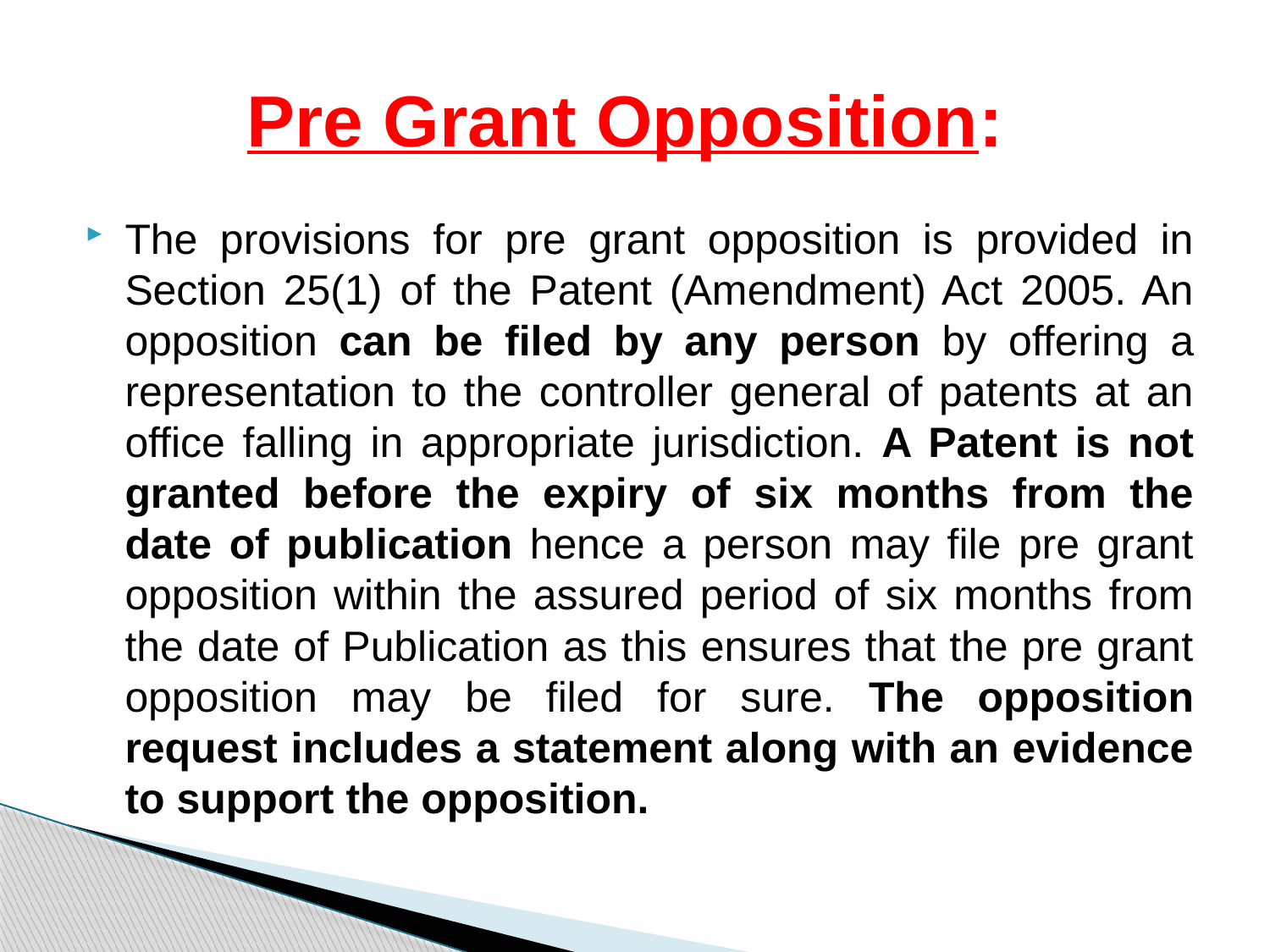

# Pre Grant Opposition:
The provisions for pre grant opposition is provided in Section 25(1) of the Patent (Amendment) Act 2005. An opposition can be filed by any person by offering a representation to the controller general of patents at an office falling in appropriate jurisdiction. A Patent is not granted before the expiry of six months from the date of publication hence a person may file pre grant opposition within the assured period of six months from the date of Publication as this ensures that the pre grant opposition may be filed for sure. The opposition request includes a statement along with an evidence to support the opposition.